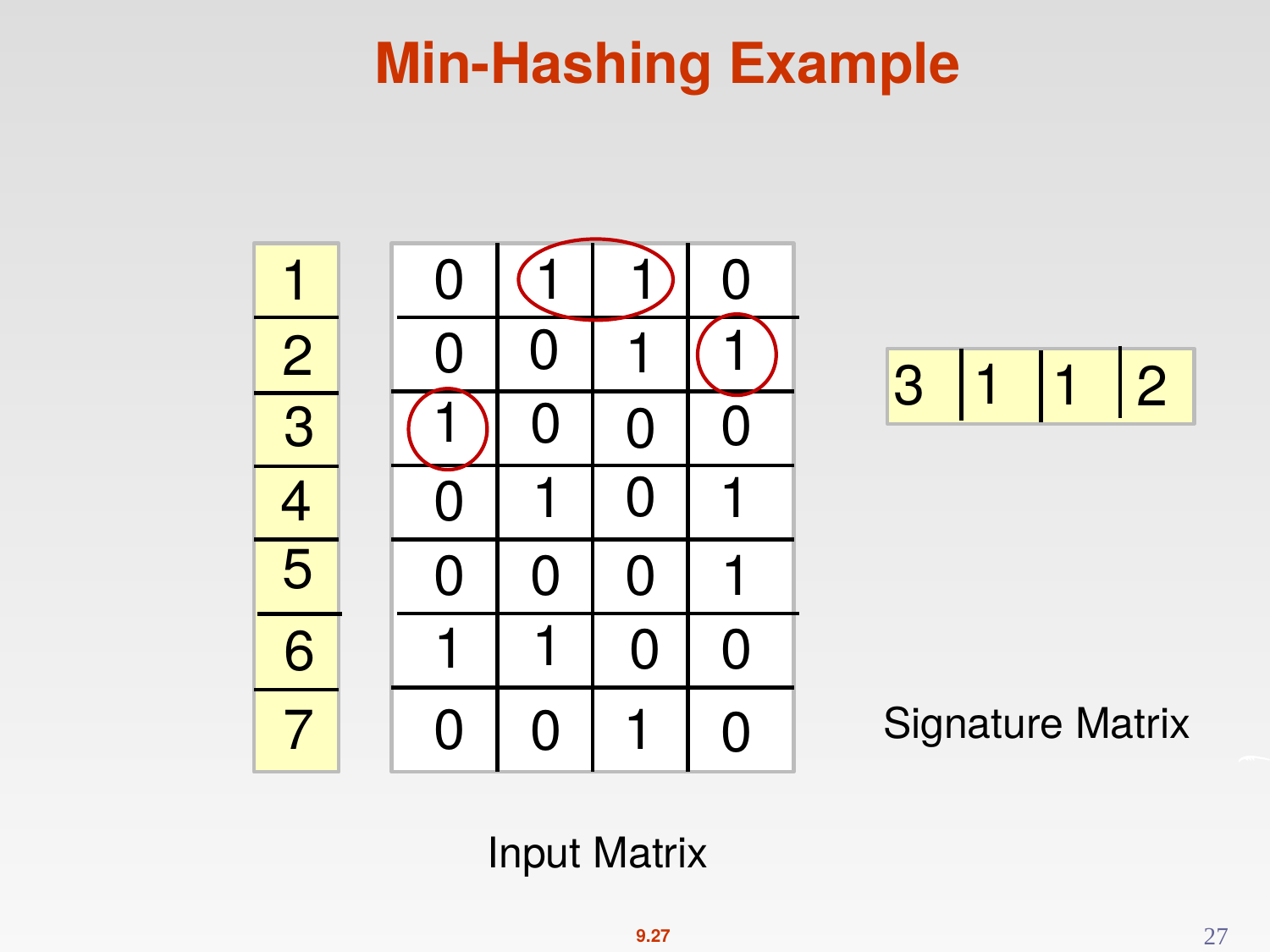

# Min-Hashing Example
1
0
0
1
1

2
3
4
5
6
7

0
1
1
0

1
1
3
2

1
0
0
0

0
1
1
0
0
0
0
1
1
1
0
0
1
0
0
0
Signature Matrix
Input Matrix
27